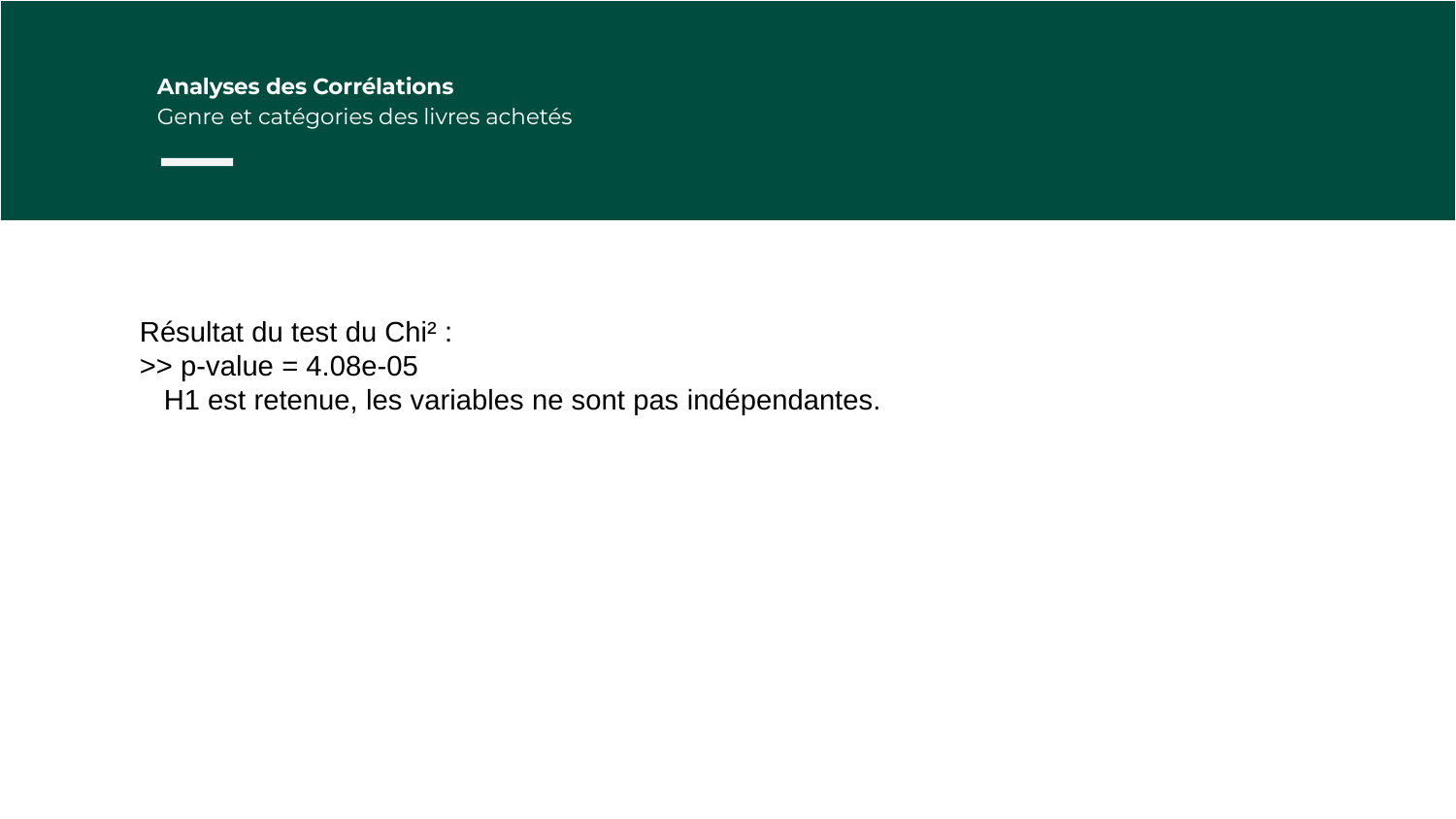

Analyses des Corrélations
Genre et catégories des livres achetés

Résultat du test du Chi² :
>> p-value = 4.08e-05
   H1 est retenue, les variables ne sont pas indépendantes.